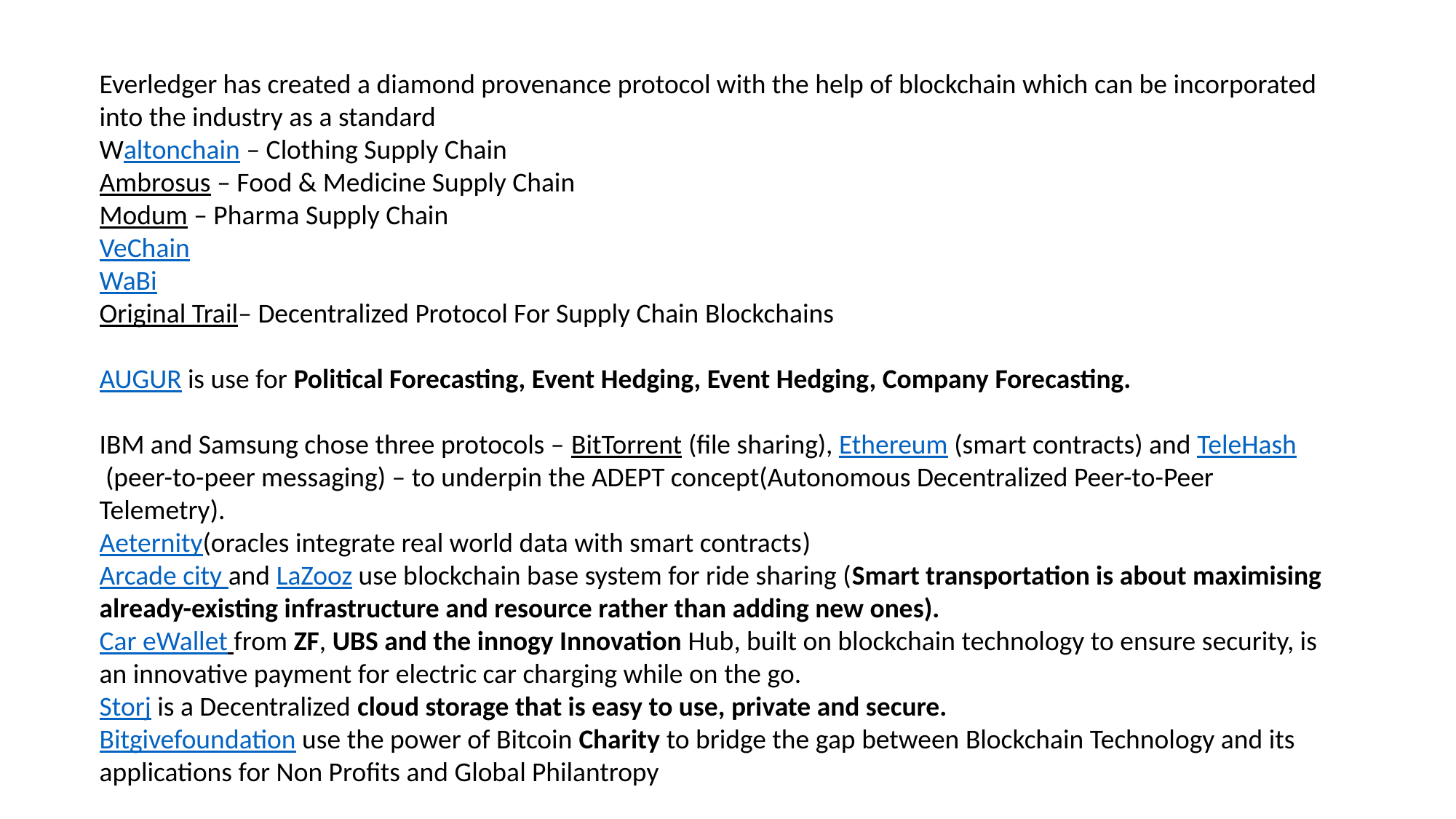

Everledger has created a diamond provenance protocol with the help of blockchain which can be incorporated into the industry as a standard
Waltonchain – Clothing Supply Chain
Ambrosus – Food & Medicine Supply Chain
Modum – Pharma Supply Chain
VeChain
WaBi
Original Trail– Decentralized Protocol For Supply Chain Blockchains

AUGUR is use for Political Forecasting, Event Hedging, Event Hedging, Company Forecasting.
IBM and Samsung chose three protocols – BitTorrent (file sharing), Ethereum (smart contracts) and TeleHash (peer-to-peer messaging) – to underpin the ADEPT concept(Autonomous Decentralized Peer-to-Peer Telemetry).
Aeternity(oracles integrate real world data with smart contracts)
Arcade city and LaZooz use blockchain base system for ride sharing (Smart transportation is about maximising already-existing infrastructure and resource rather than adding new ones).
Car eWallet from ZF, UBS and the innogy Innovation Hub, built on blockchain technology to ensure security, is an innovative payment for electric car charging while on the go.
Storj is a Decentralized cloud storage that is easy to use, private and secure.
Bitgivefoundation use the power of Bitcoin Charity to bridge the gap between Blockchain Technology and its applications for Non Profits and Global Philantropy